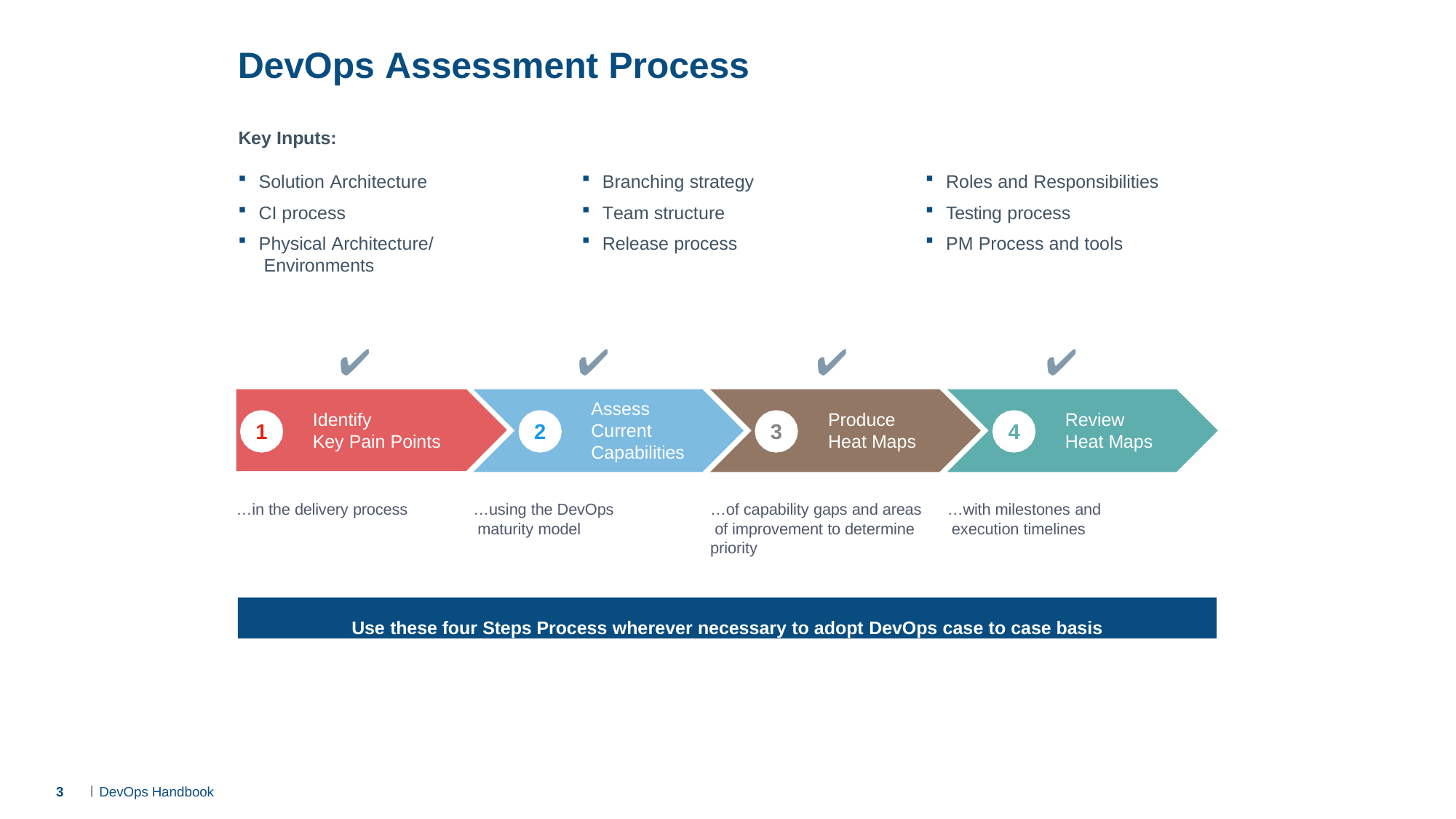

# DevOps Assessment Process
Key Inputs:
Solution Architecture
CI process
Physical Architecture/  Environments
Branching strategy
Team structure
Release process
Roles and Responsibilities
Testing process
PM Process and tools
✔
Assess  Current  Capabilities
✔
Produce  Heat Maps
✔
Review  Heat Maps
✔
Identify
Key Pain Points

1
2
3
4
…in the delivery process
…using the DevOps  maturity model
…of capability gaps and areas  of improvement to determine  priority
…with milestones and  execution timelines

Use these four Steps Process wherever necessary to adopt DevOps case to case basis
3	| DevOps Handbook